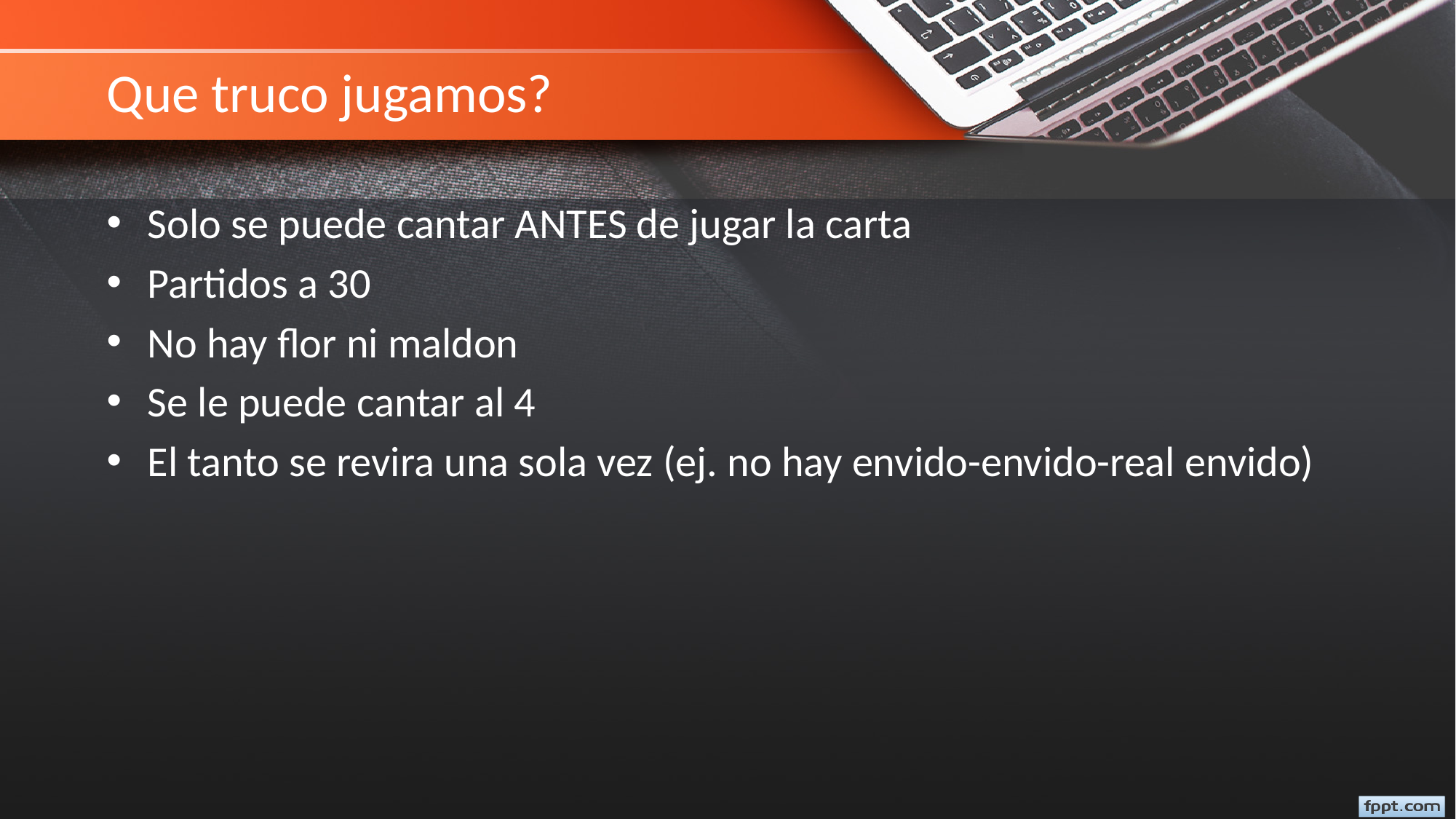

# Que truco jugamos?
Solo se puede cantar ANTES de jugar la carta
Partidos a 30
No hay flor ni maldon
Se le puede cantar al 4
El tanto se revira una sola vez (ej. no hay envido-envido-real envido)